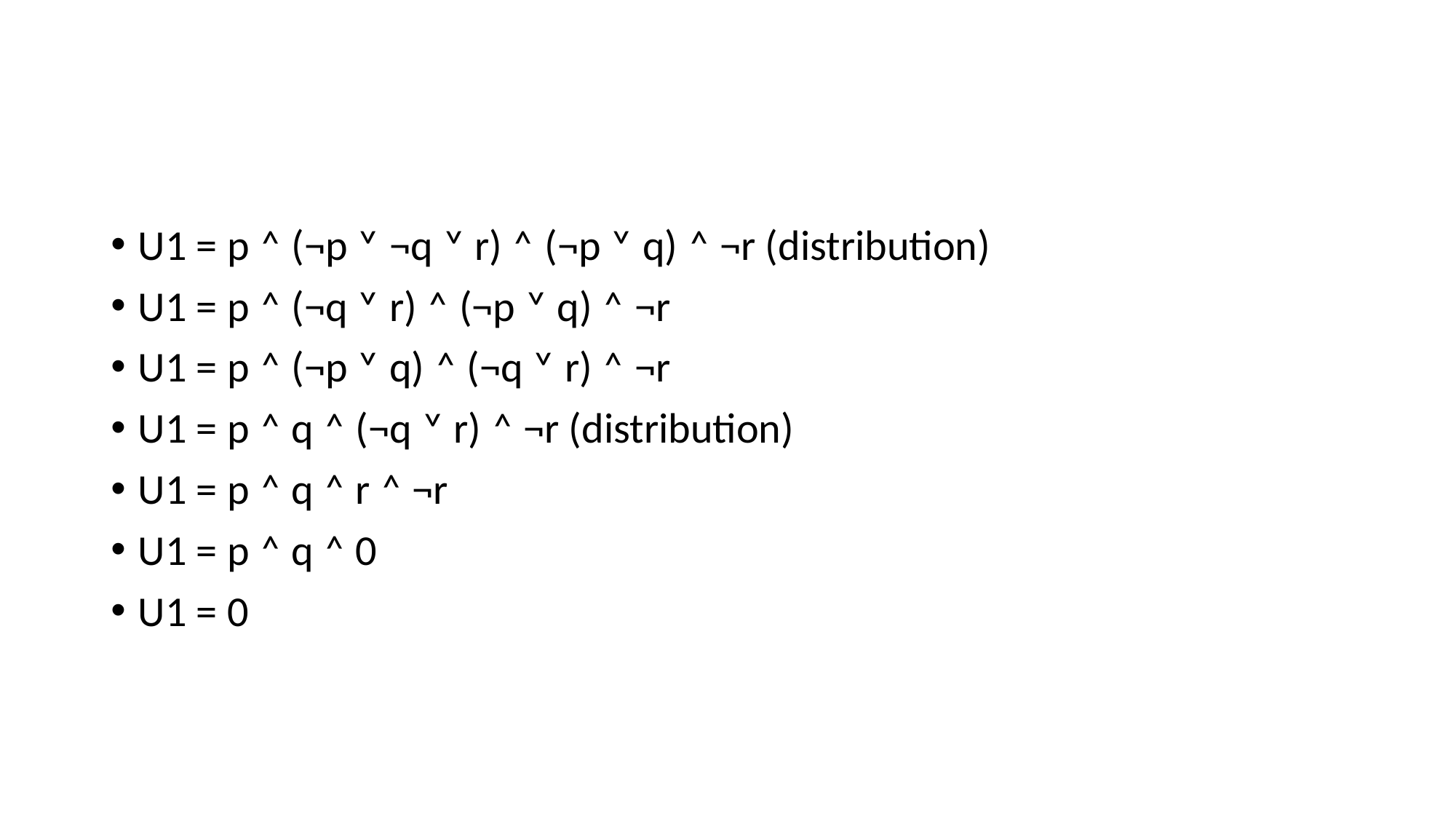

#
U1 = p ˄ (¬p ˅ ¬q ˅ r) ˄ (¬p ˅ q) ˄ ¬r (distribution)
U1 = p ˄ (¬q ˅ r) ˄ (¬p ˅ q) ˄ ¬r
U1 = p ˄ (¬p ˅ q) ˄ (¬q ˅ r) ˄ ¬r
U1 = p ˄ q ˄ (¬q ˅ r) ˄ ¬r (distribution)
U1 = p ˄ q ˄ r ˄ ¬r
U1 = p ˄ q ˄ 0
U1 = 0